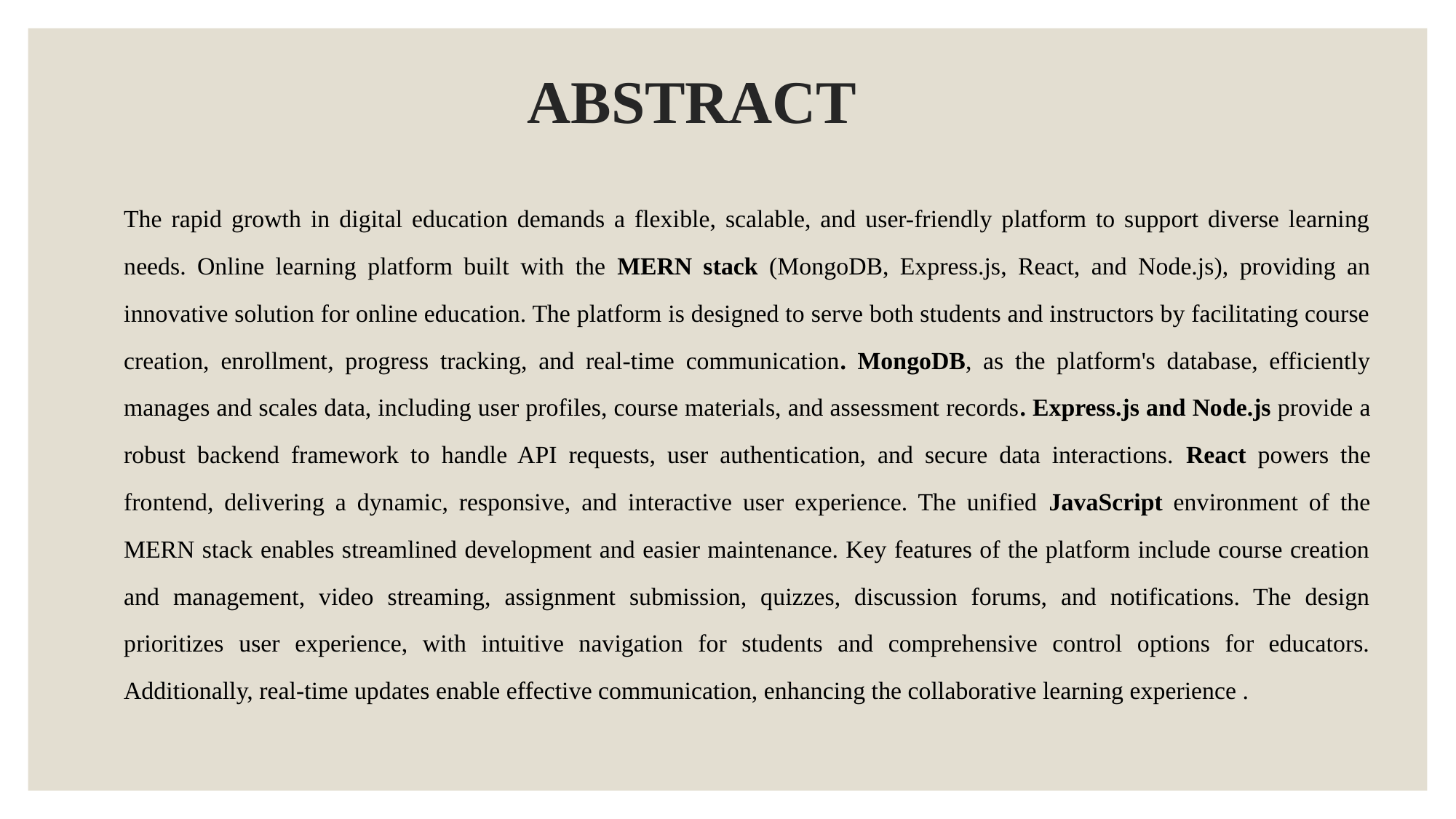

ABSTRACT
The rapid growth in digital education demands a flexible, scalable, and user-friendly platform to support diverse learning needs. Online learning platform built with the MERN stack (MongoDB, Express.js, React, and Node.js), providing an innovative solution for online education. The platform is designed to serve both students and instructors by facilitating course creation, enrollment, progress tracking, and real-time communication. MongoDB, as the platform's database, efficiently manages and scales data, including user profiles, course materials, and assessment records. Express.js and Node.js provide a robust backend framework to handle API requests, user authentication, and secure data interactions. React powers the frontend, delivering a dynamic, responsive, and interactive user experience. The unified JavaScript environment of the MERN stack enables streamlined development and easier maintenance. Key features of the platform include course creation and management, video streaming, assignment submission, quizzes, discussion forums, and notifications. The design prioritizes user experience, with intuitive navigation for students and comprehensive control options for educators. Additionally, real-time updates enable effective communication, enhancing the collaborative learning experience .